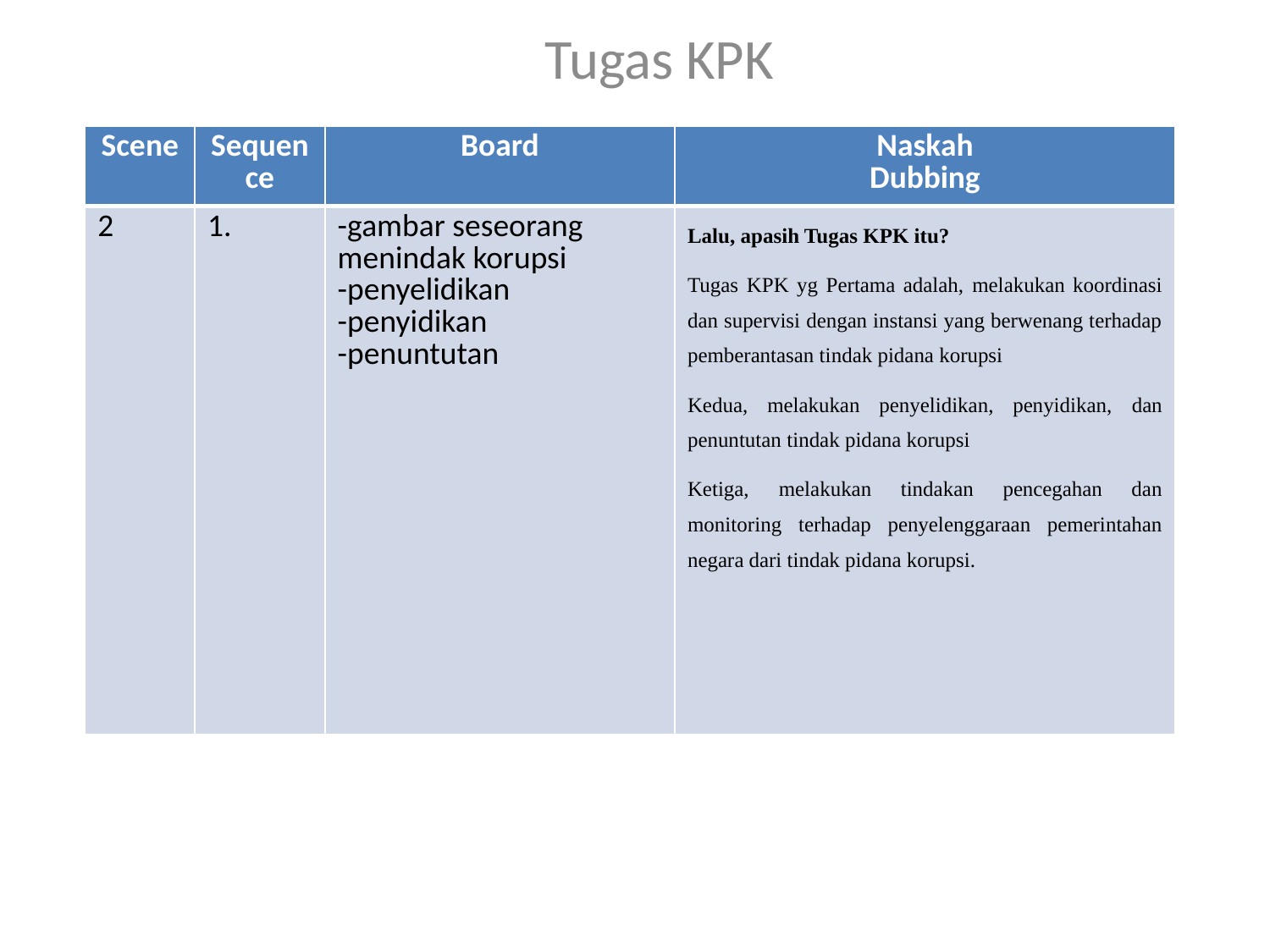

Tugas KPK
| Scene | Sequence | Board | Naskah Dubbing |
| --- | --- | --- | --- |
| 2 | 1. | -gambar seseorang menindak korupsi -penyelidikan -penyidikan -penuntutan | Lalu, apasih Tugas KPK itu? Tugas KPK yg Pertama adalah, melakukan koordinasi dan supervisi dengan instansi yang berwenang terhadap pemberantasan tindak pidana korupsi Kedua, melakukan penyelidikan, penyidikan, dan penuntutan tindak pidana korupsi Ketiga, melakukan tindakan pencegahan dan monitoring terhadap penyelenggaraan pemerintahan negara dari tindak pidana korupsi. |